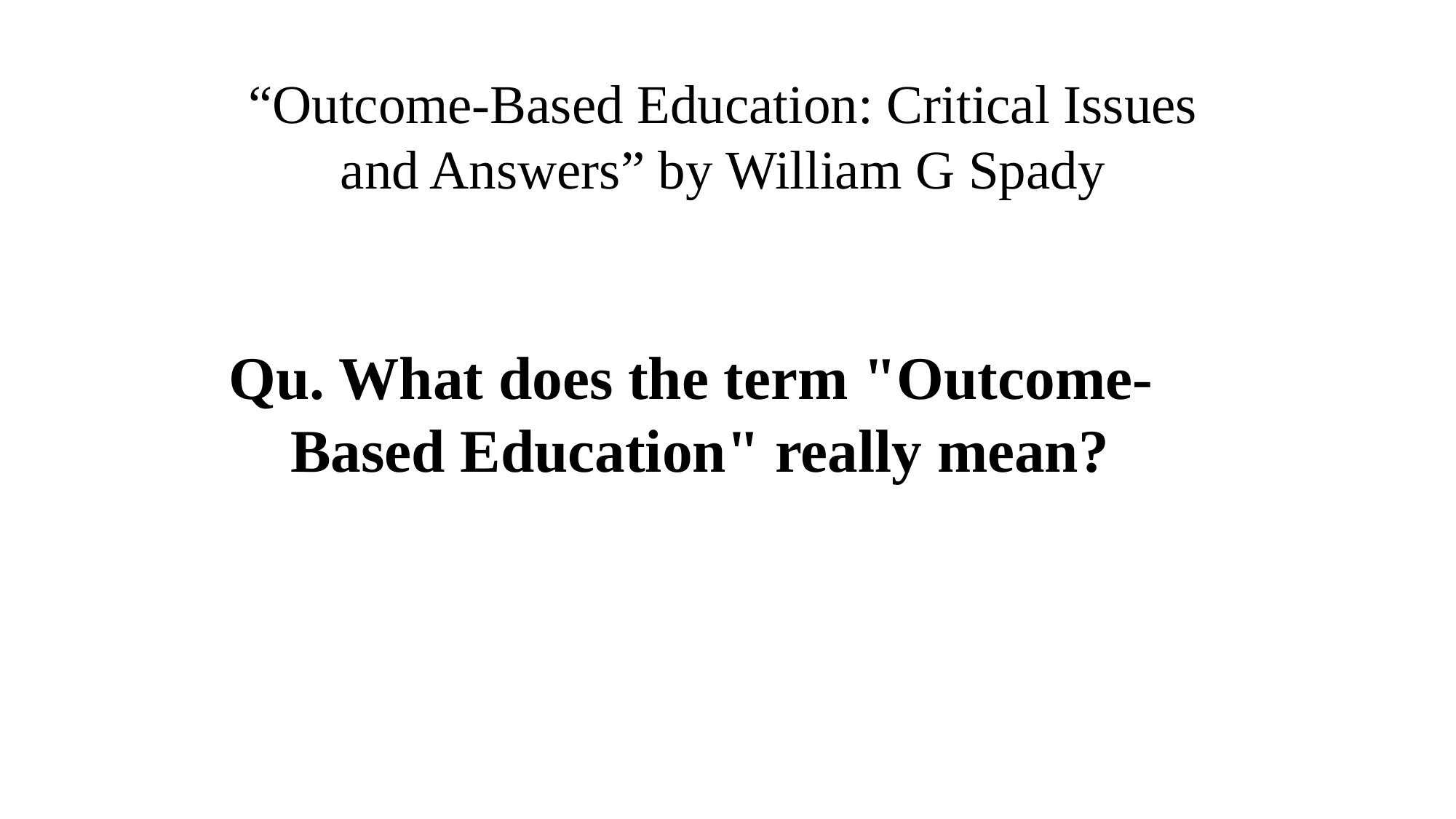

“Outcome-Based Education: Critical Issues and Answers” by William G Spady

Qu. What does the term "Outcome-Based Education" really mean?